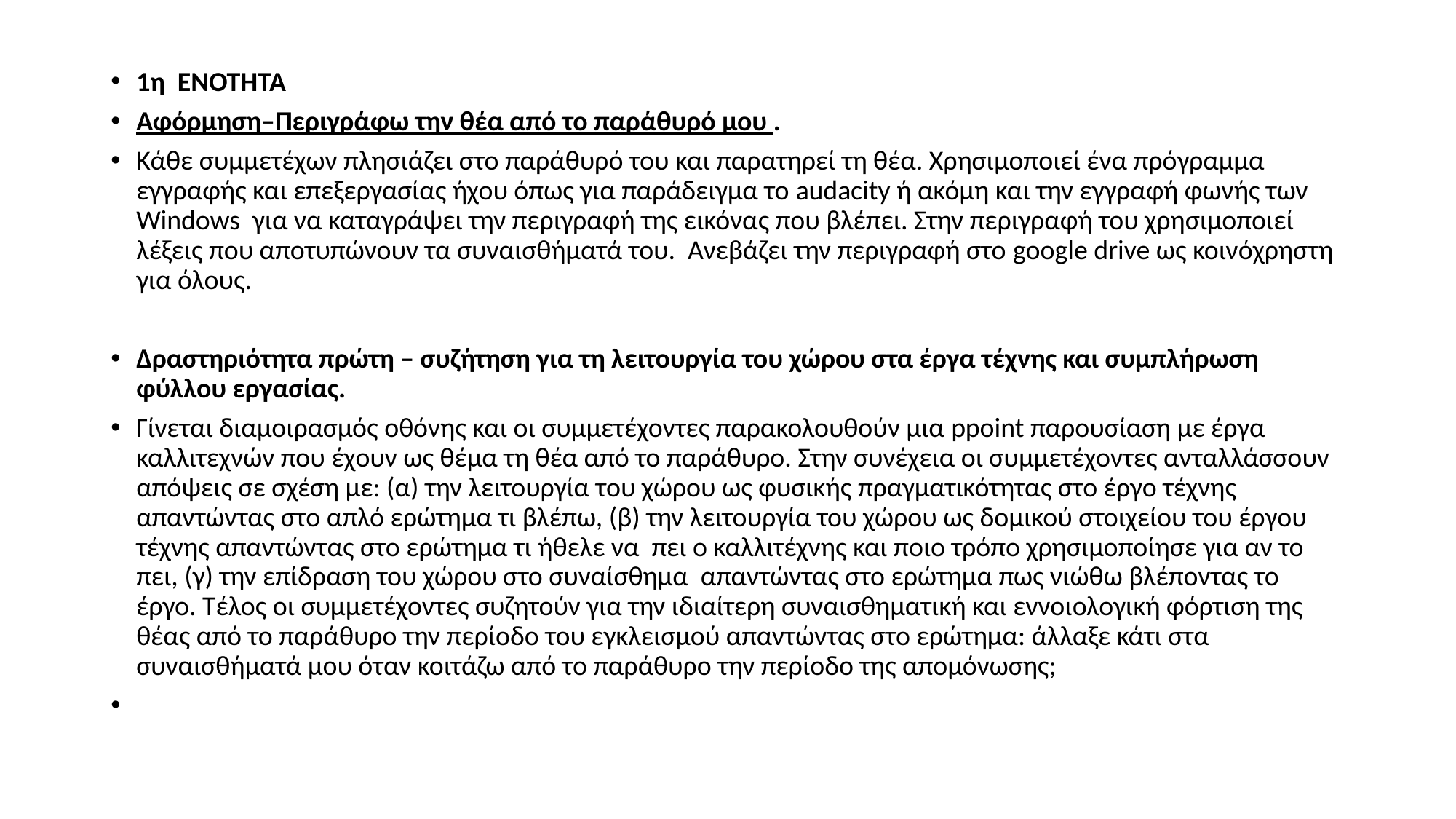

1η  ΕΝΟΤΗΤΑ
Αφόρμηση–Περιγράφω την θέα από το παράθυρό μου .
Κάθε συμμετέχων πλησιάζει στο παράθυρό του και παρατηρεί τη θέα. Χρησιμοποιεί ένα πρόγραμμα εγγραφής και επεξεργασίας ήχου όπως για παράδειγμα το audacity ή ακόμη και την εγγραφή φωνής των  Windows  για να καταγράψει την περιγραφή της εικόνας που βλέπει. Στην περιγραφή του χρησιμοποιεί λέξεις που αποτυπώνουν τα συναισθήματά του.  Ανεβάζει την περιγραφή στο google drive ως κοινόχρηστη για όλους.

Δραστηριότητα πρώτη – συζήτηση για τη λειτουργία του χώρου στα έργα τέχνης και συμπλήρωση φύλλου εργασίας.
Γίνεται διαμοιρασμός οθόνης και οι συμμετέχοντες παρακολουθούν μια ppoint παρουσίαση με έργα καλλιτεχνών που έχουν ως θέμα τη θέα από το παράθυρο. Στην συνέχεια οι συμμετέχοντες ανταλλάσσουν απόψεις σε σχέση με: (α) την λειτουργία του χώρου ως φυσικής πραγματικότητας στο έργο τέχνης απαντώντας στο απλό ερώτημα τι βλέπω, (β) την λειτουργία του χώρου ως δομικού στοιχείου του έργου τέχνης απαντώντας στο ερώτημα τι ήθελε να  πει ο καλλιτέχνης και ποιο τρόπο χρησιμοποίησε για αν το πει, (γ) την επίδραση του χώρου στο συναίσθημα  απαντώντας στο ερώτημα πως νιώθω βλέποντας το έργο. Τέλος οι συμμετέχοντες συζητούν για την ιδιαίτερη συναισθηματική και εννοιολογική φόρτιση της θέας από το παράθυρο την περίοδο του εγκλεισμού απαντώντας στο ερώτημα: άλλαξε κάτι στα συναισθήματά μου όταν κοιτάζω από το παράθυρο την περίοδο της απομόνωσης;